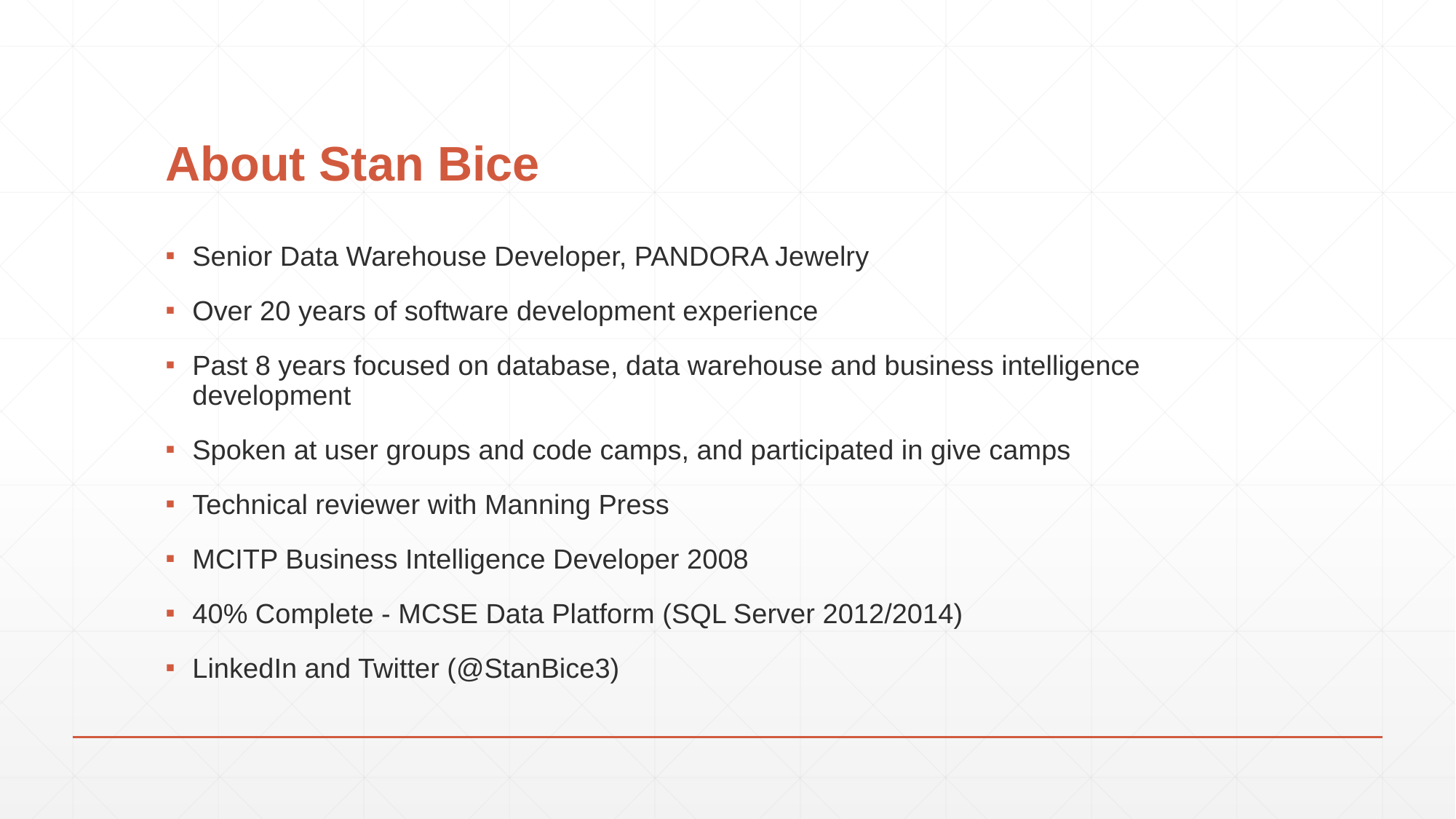

# About Stan Bice
Senior Data Warehouse Developer, PANDORA Jewelry
Over 20 years of software development experience
Past 8 years focused on database, data warehouse and business intelligence development
Spoken at user groups and code camps, and participated in give camps
Technical reviewer with Manning Press
MCITP Business Intelligence Developer 2008
40% Complete - MCSE Data Platform (SQL Server 2012/2014)
LinkedIn and Twitter (@StanBice3)